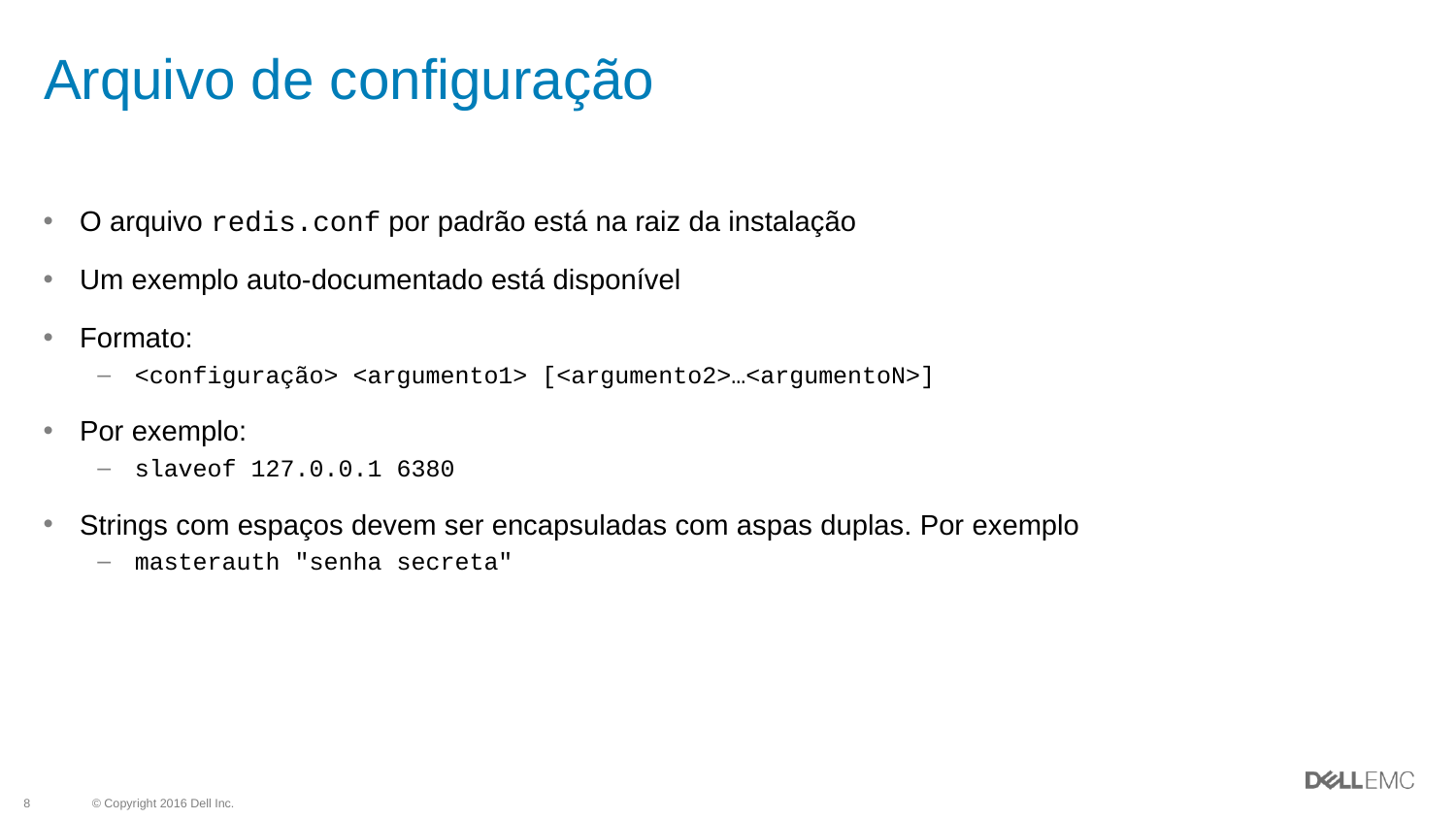

# Arquivo de configuração
O arquivo redis.conf por padrão está na raiz da instalação
Um exemplo auto-documentado está disponível
Formato:
<configuração> <argumento1> [<argumento2>…<argumentoN>]
Por exemplo:
slaveof 127.0.0.1 6380
Strings com espaços devem ser encapsuladas com aspas duplas. Por exemplo
masterauth "senha secreta"